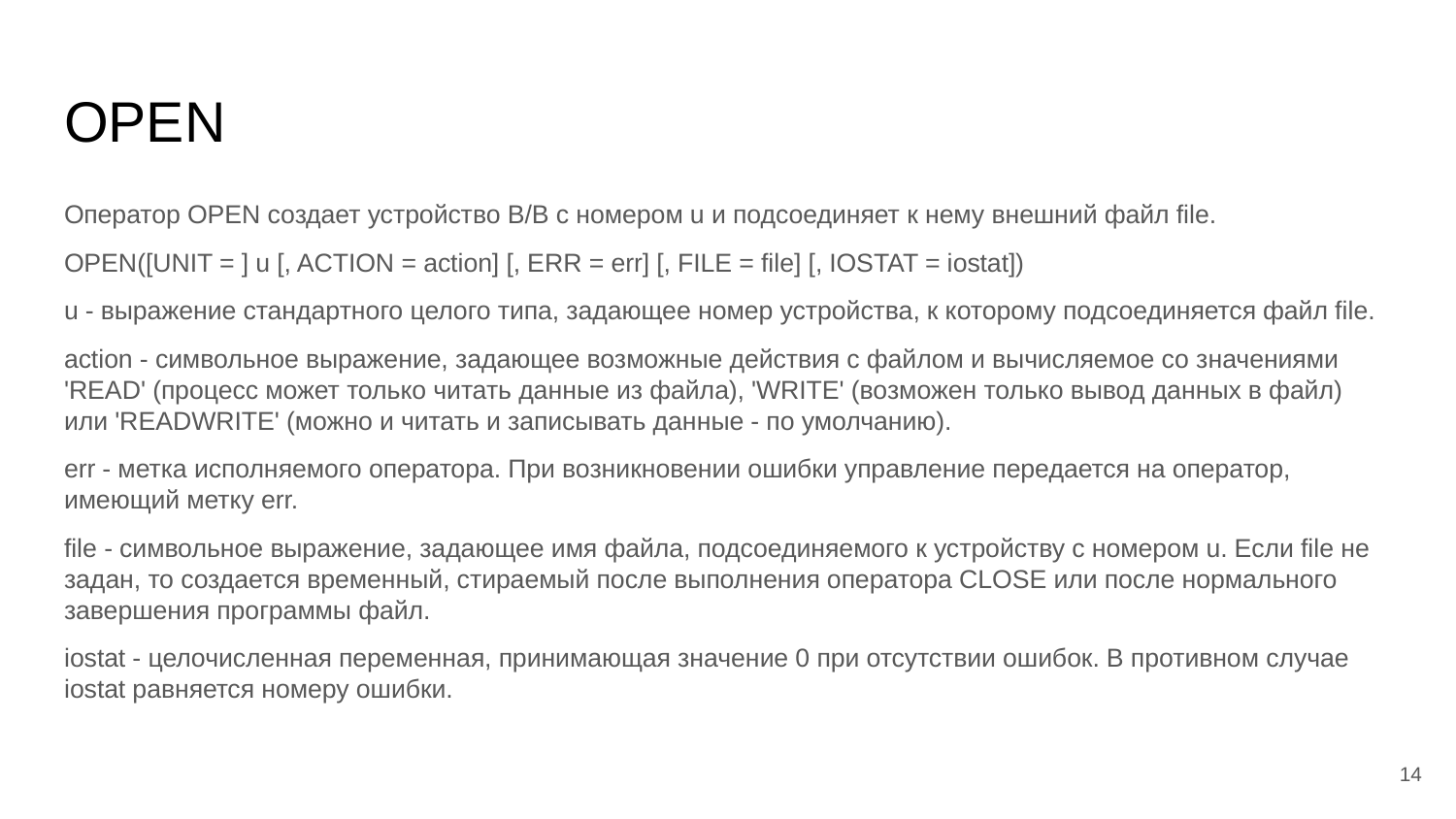

# OPEN
Оператор OPEN создает устройство В/В с номером u и подсоединяет к нему внешний файл file.
OPEN([UNIT = ] u [, ACTION = action] [, ERR = err] [, FILE = file] [, IOSTAT = iostat])
u - выражение стандартного целого типа, задающее номер устройства, к которому подсоединяется файл file.
action - символьное выражение, задающее возможные действия с файлом и вычисляемое со значениями 'READ' (процесс может только читать данные из файла), 'WRITE' (возможен только вывод данных в файл) или 'READWRITE' (можно и читать и записывать данные - по умолчанию).
err - метка исполняемого оператора. При возникновении ошибки управление передается на оператор, имеющий метку err.
file - символьное выражение, задающее имя файла, подсоединяемого к устройству с номером u. Если file не задан, то создается временный, стираемый после выполнения оператора CLOSE или после нормального завершения программы файл.
iostat - целочисленная переменная, принимающая значение 0 при отсутствии ошибок. В противном случае iostat равняется номеру ошибки.
14